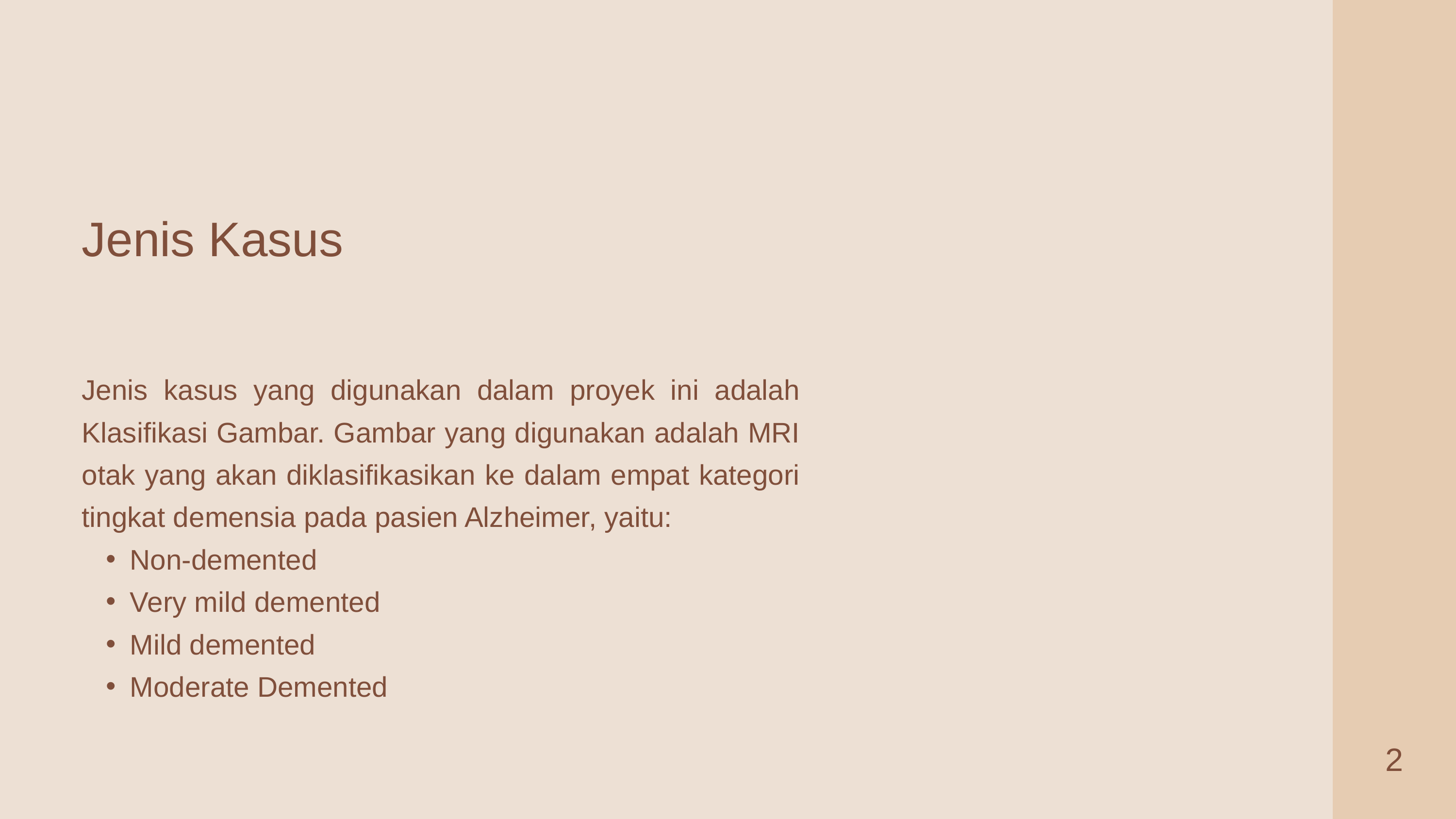

Jenis Kasus
Jenis kasus yang digunakan dalam proyek ini adalah Klasifikasi Gambar. Gambar yang digunakan adalah MRI otak yang akan diklasifikasikan ke dalam empat kategori tingkat demensia pada pasien Alzheimer, yaitu:
Non-demented
Very mild demented
Mild demented
Moderate Demented

2